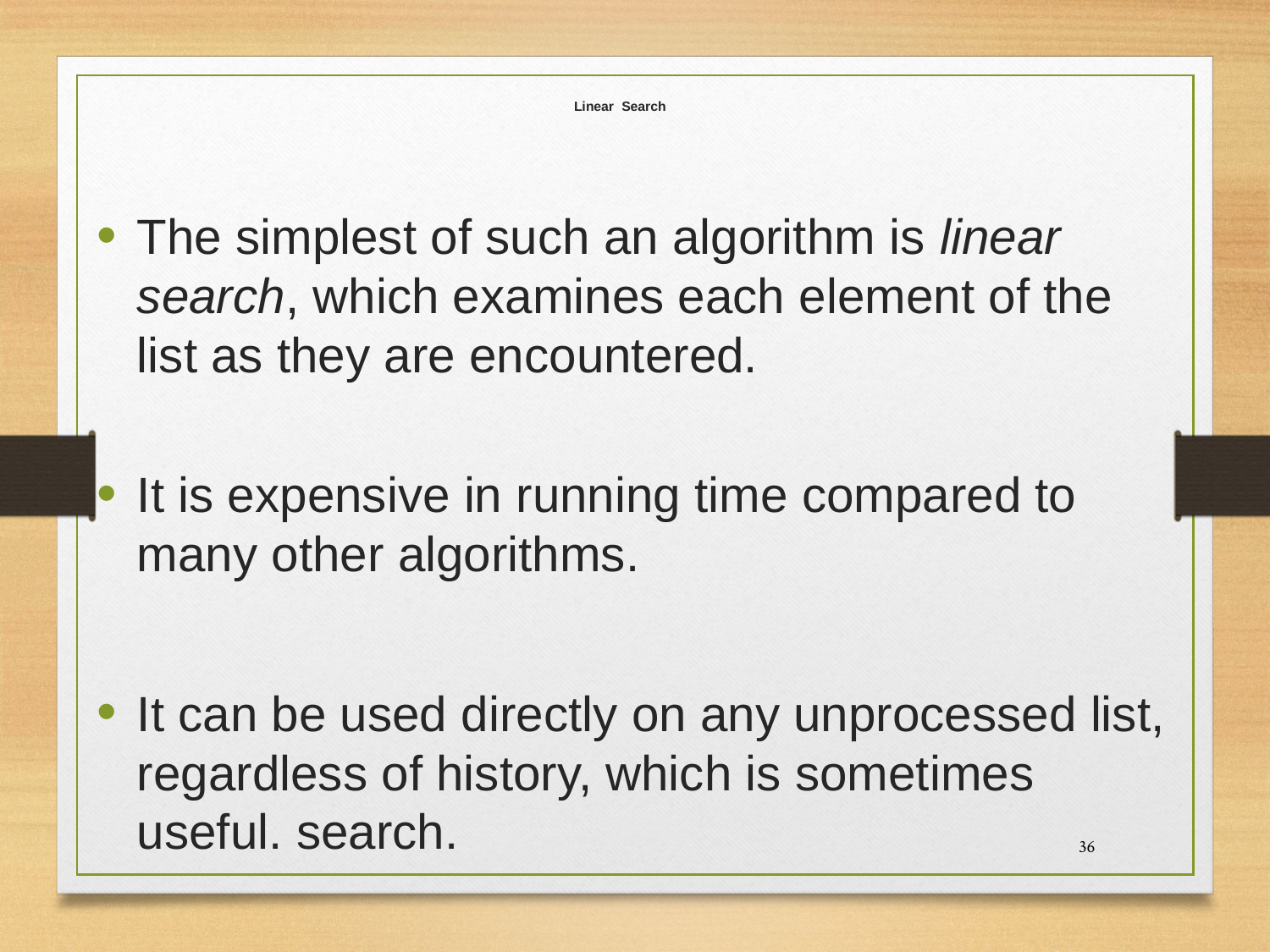

# Linear  Search
The simplest of such an algorithm is linear search, which examines each element of the list as they are encountered.

It is expensive in running time compared to many other algorithms.

It can be used directly on any unprocessed list, regardless of history, which is sometimes useful. search.
36